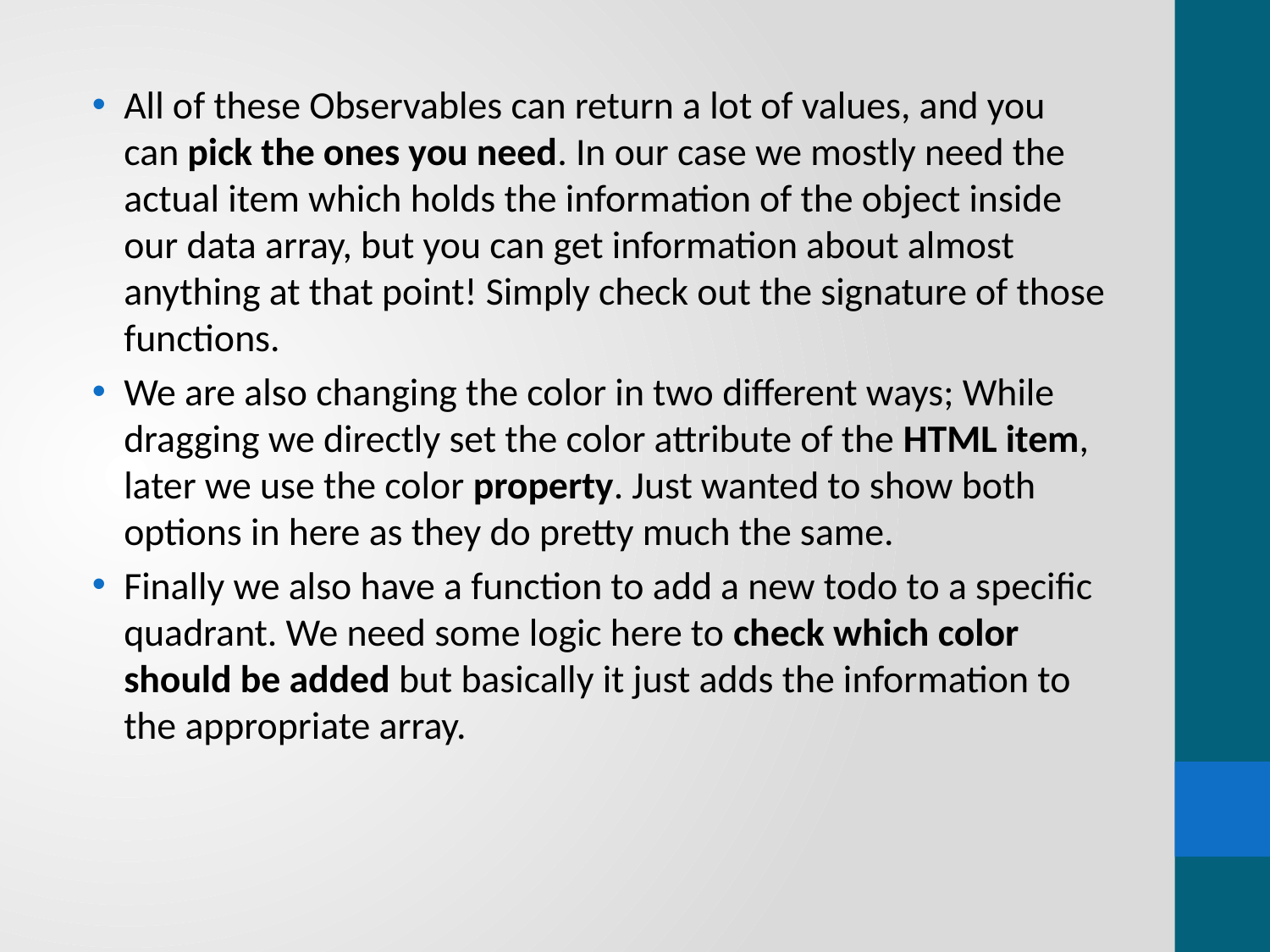

All of these Observables can return a lot of values, and you can pick the ones you need. In our case we mostly need the actual item which holds the information of the object inside our data array, but you can get information about almost anything at that point! Simply check out the signature of those functions.
We are also changing the color in two different ways; While dragging we directly set the color attribute of the HTML item, later we use the color property. Just wanted to show both options in here as they do pretty much the same.
Finally we also have a function to add a new todo to a specific quadrant. We need some logic here to check which color should be added but basically it just adds the information to the appropriate array.